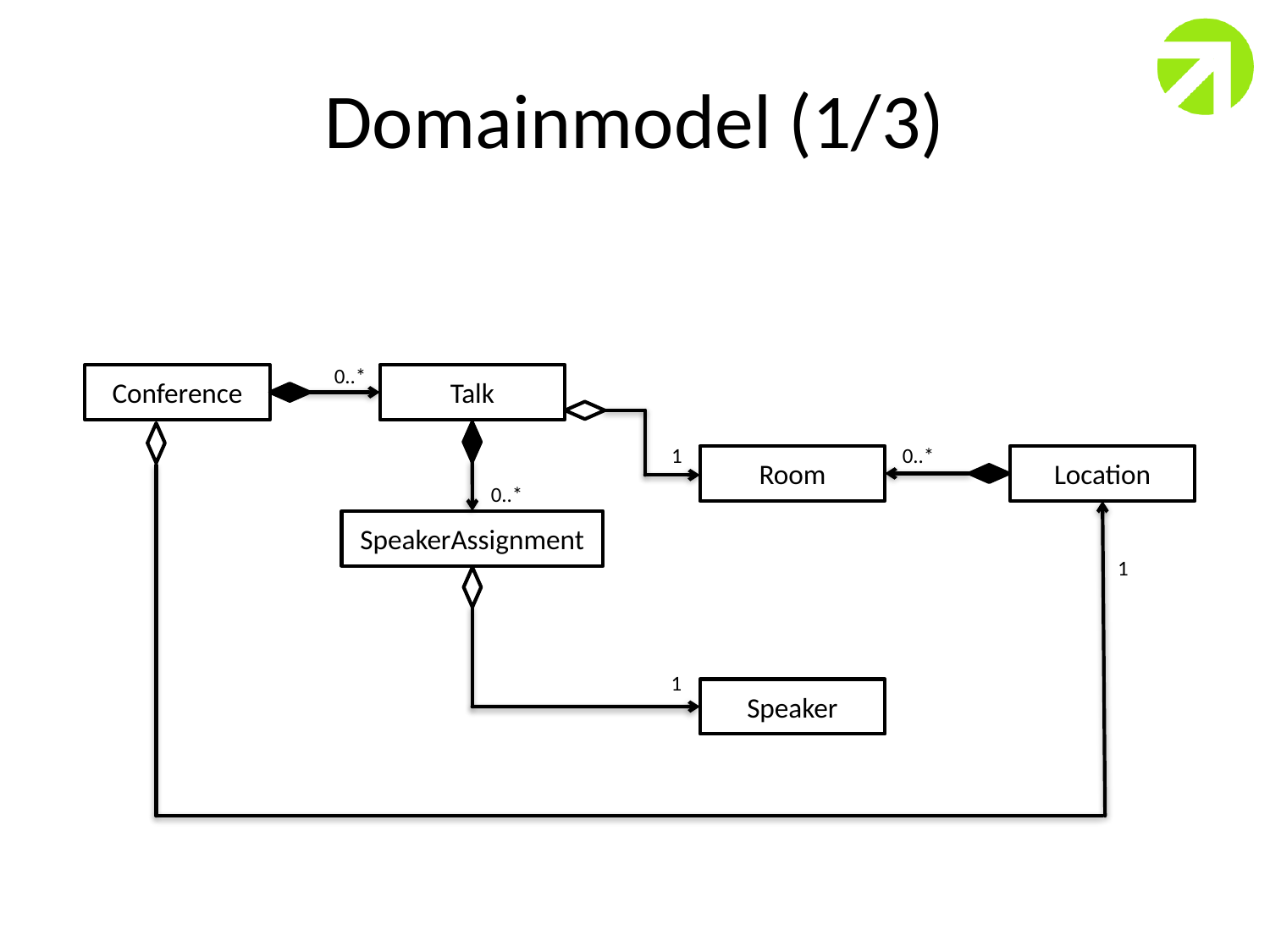

# Domainmodel (1/3)
0..*
Conference
Talk

1
0..*
Room
Location

0..*
SpeakerAssignment
1

1
Speaker